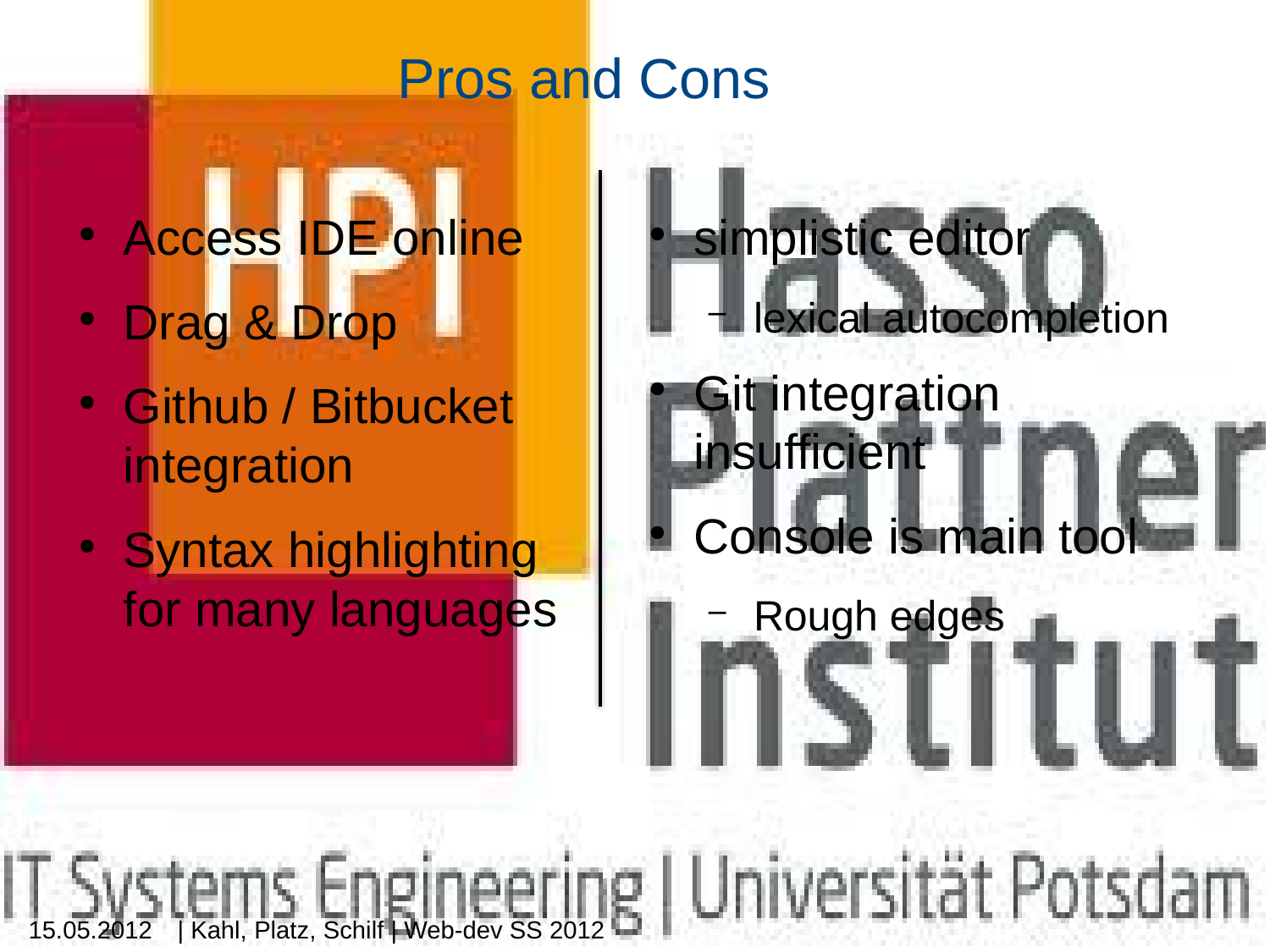

Pros and Cons
Access IDE online
Drag & Drop
Github / Bitbucket integration
Syntax highlighting for many languages

simplistic editor
lexical autocompletion
Git integration insufficient
Console is main tool
Rough edges
15.05.2012
| Kahl, Platz, Schilf | Web-dev SS 2012